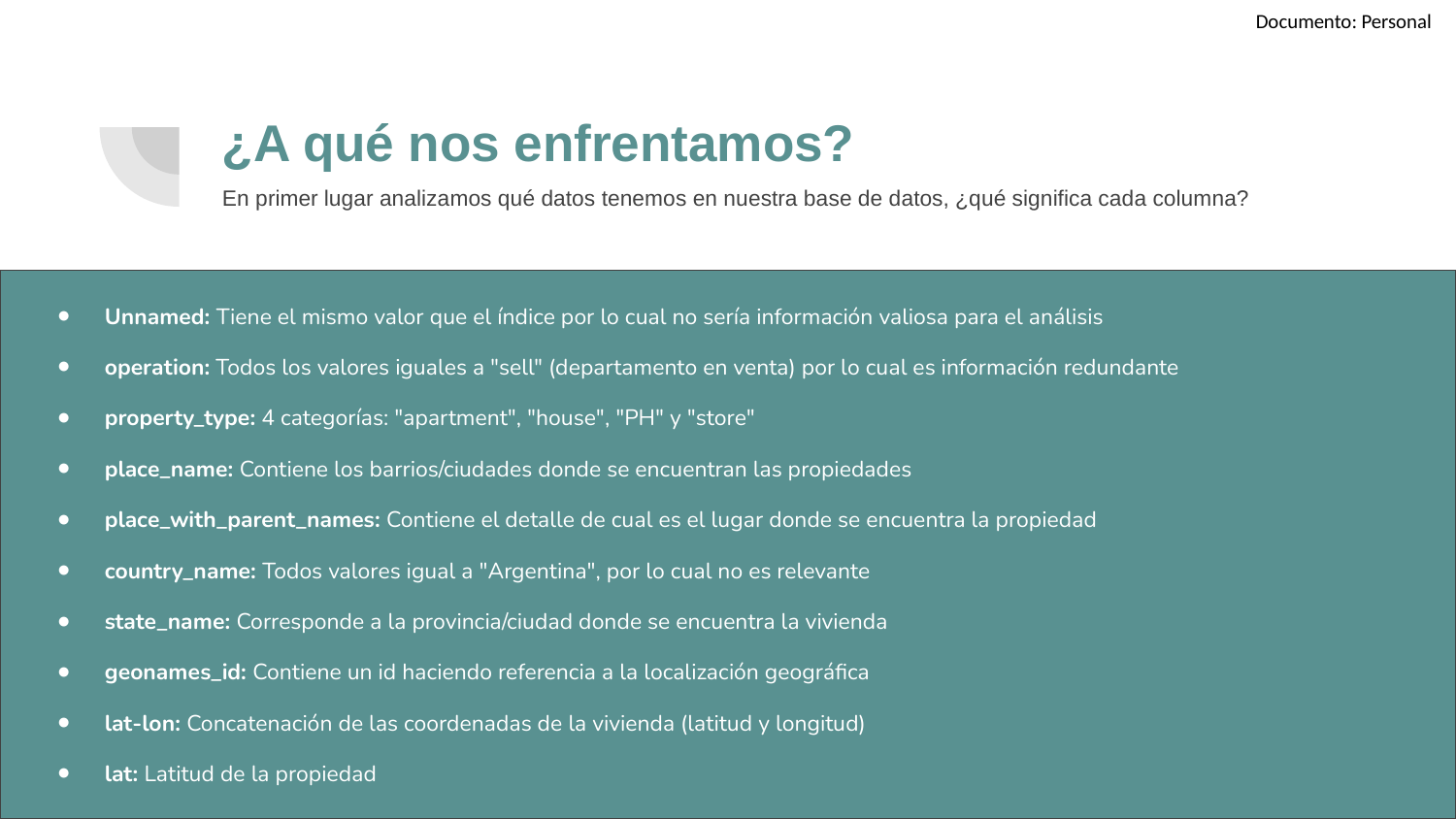

# ¿A qué nos enfrentamos?
En primer lugar analizamos qué datos tenemos en nuestra base de datos, ¿qué significa cada columna?

Unnamed: Tiene el mismo valor que el índice por lo cual no sería información valiosa para el análisis
operation: Todos los valores iguales a "sell" (departamento en venta) por lo cual es información redundante
property_type: 4 categorías: "apartment", "house", "PH" y "store"
place_name: Contiene los barrios/ciudades donde se encuentran las propiedades
place_with_parent_names: Contiene el detalle de cual es el lugar donde se encuentra la propiedad
country_name: Todos valores igual a "Argentina", por lo cual no es relevante
state_name: Corresponde a la provincia/ciudad donde se encuentra la vivienda
geonames_id: Contiene un id haciendo referencia a la localización geográfica
lat-lon: Concatenación de las coordenadas de la vivienda (latitud y longitud)
lat: Latitud de la propiedad